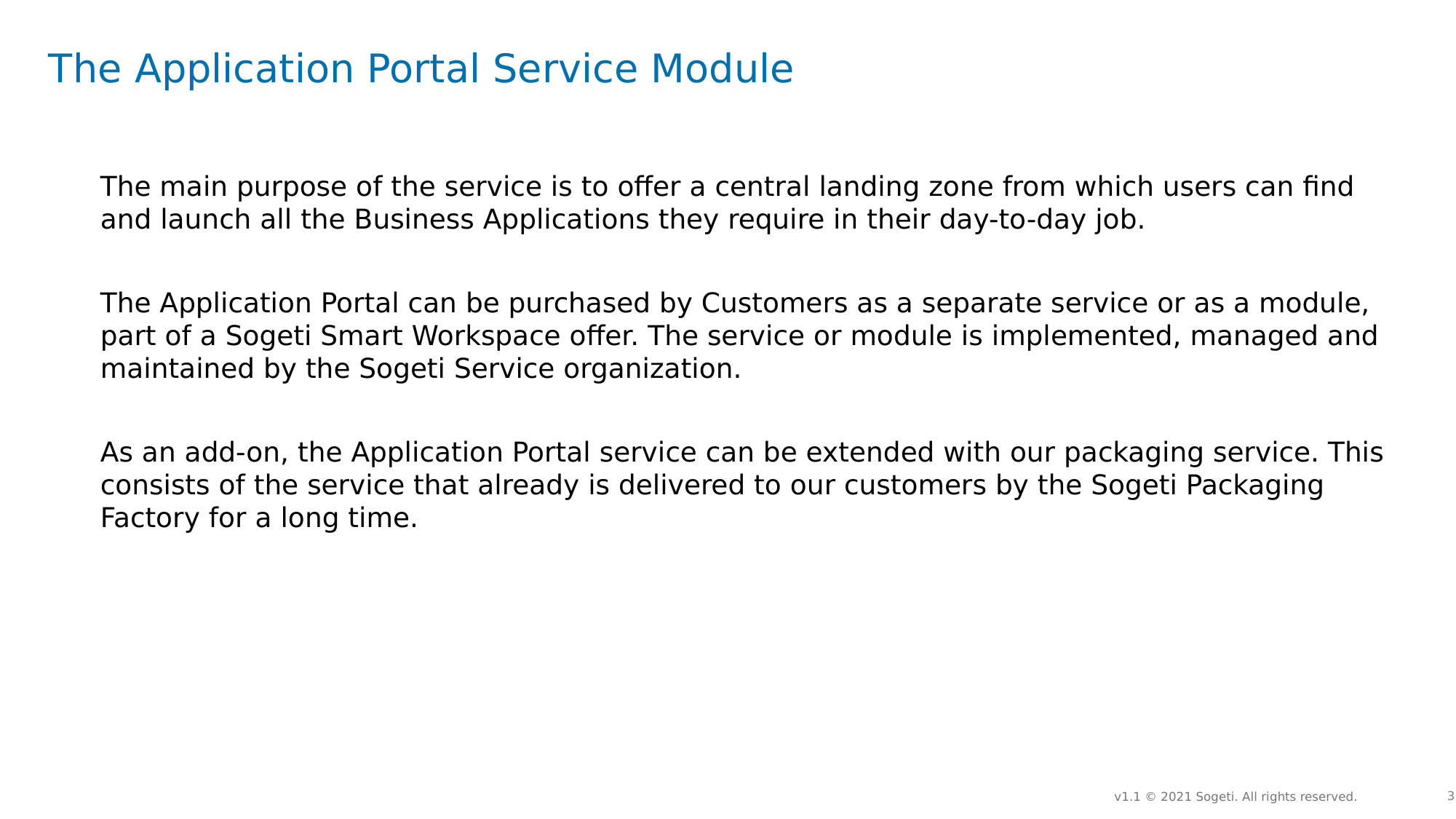

# The Application Portal Service Module
The main purpose of the service is to offer a central landing zone from which users can find and launch all the Business Applications they require in their day-to-day job.

The Application Portal can be purchased by Customers as a separate service or as a module, part of a Sogeti Smart Workspace offer. The service or module is implemented, managed and maintained by the Sogeti Service organization.

As an add-on, the Application Portal service can be extended with our packaging service. This consists of the service that already is delivered to our customers by the Sogeti Packaging Factory for a long time.